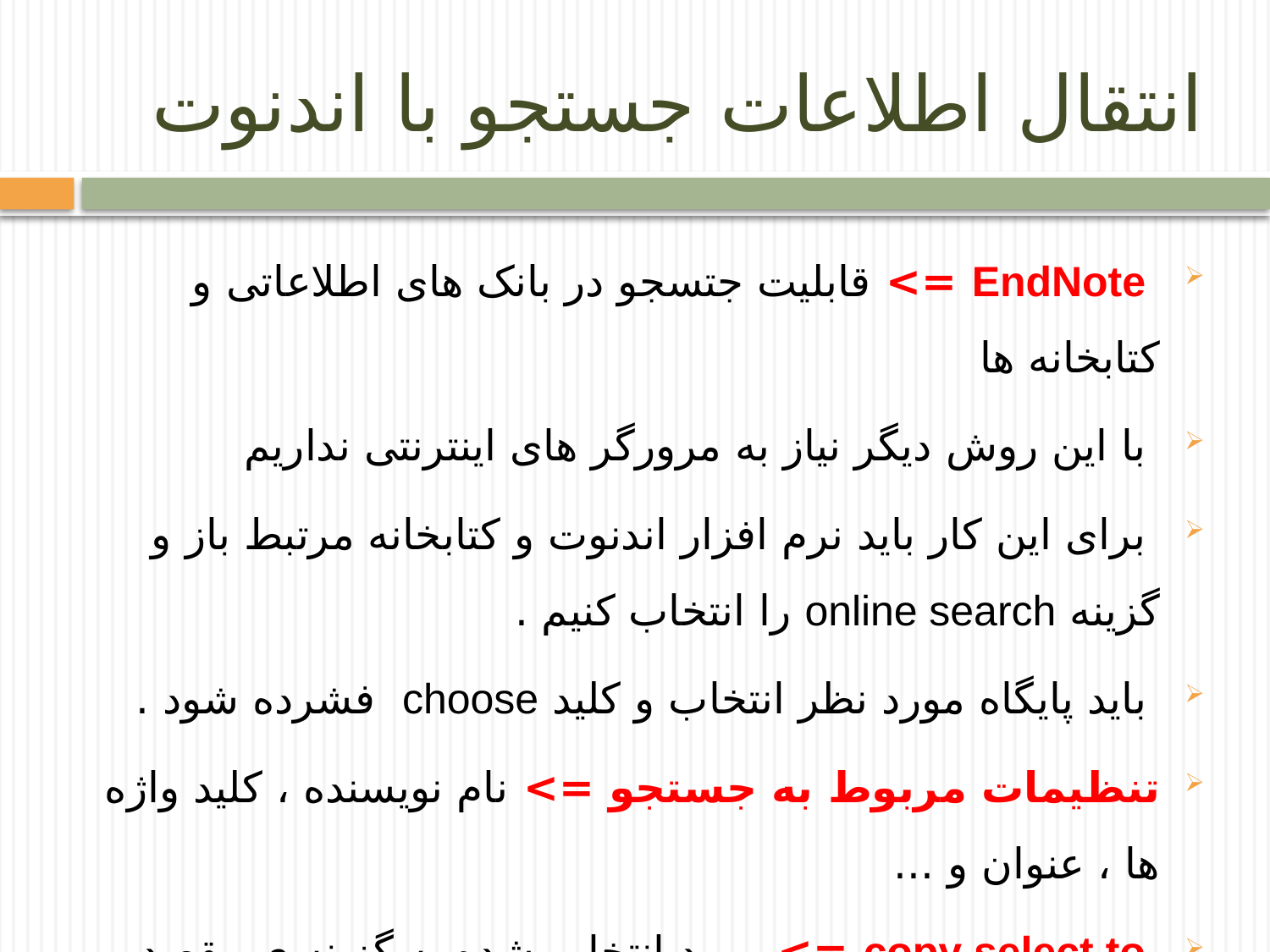

# انتقال اطلاعات جستجو با اندنوت
 EndNote => قابلیت جتسجو در بانک های اطلاعاتی و کتابخانه ها
 با این روش دیگر نیاز به مرورگر های اینترنتی نداریم
 برای این کار باید نرم افزار اندنوت و کتابخانه مرتبط باز و گزینه online search را انتخاب کنیم .
 باید پایگاه مورد نظر انتخاب و کلید choose  فشرده شود .
تنظیمات مربوط به جستجو => نام نویسنده ، کلید واژه ها ، عنوان و ...
 copy select to => مورد انتخاب شده به گزینه ی مقصد وارد می گردد .